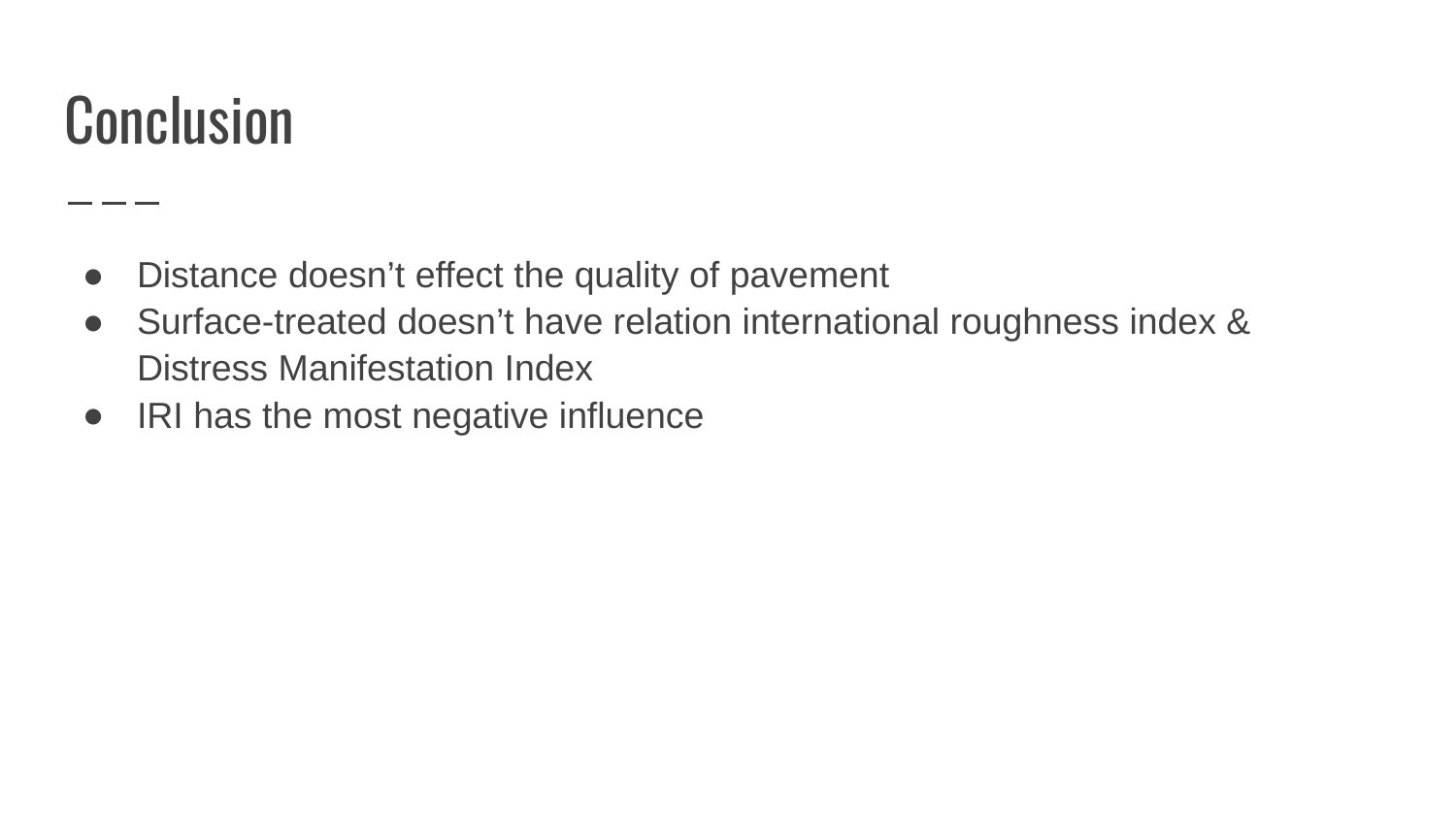

# Conclusion
Distance doesn’t effect the quality of pavement
Surface-treated doesn’t have relation international roughness index & Distress Manifestation Index
IRI has the most negative influence